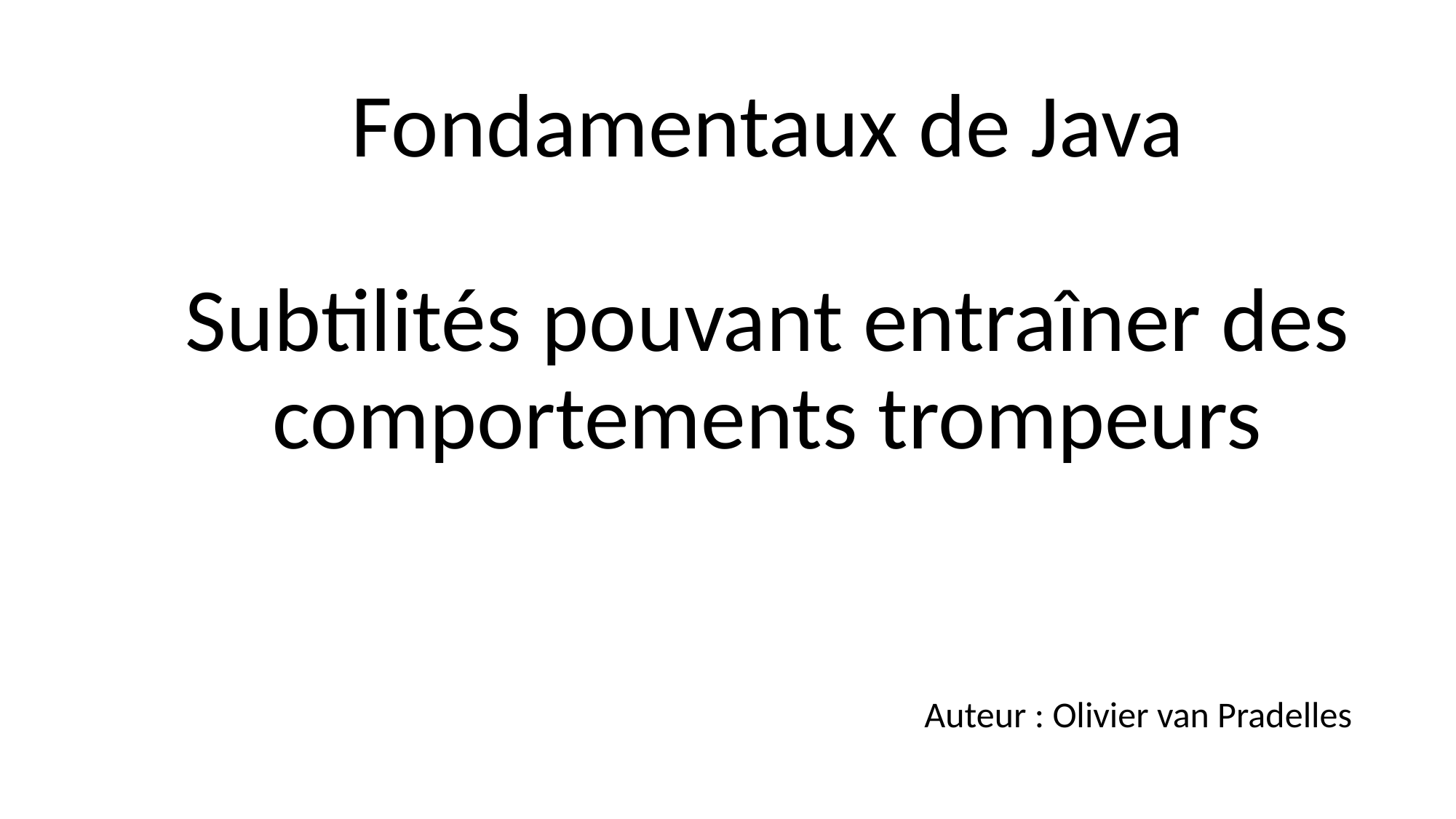

# Fondamentaux de Java Subtilités pouvant entraîner des comportements trompeurs
Auteur : Olivier van Pradelles